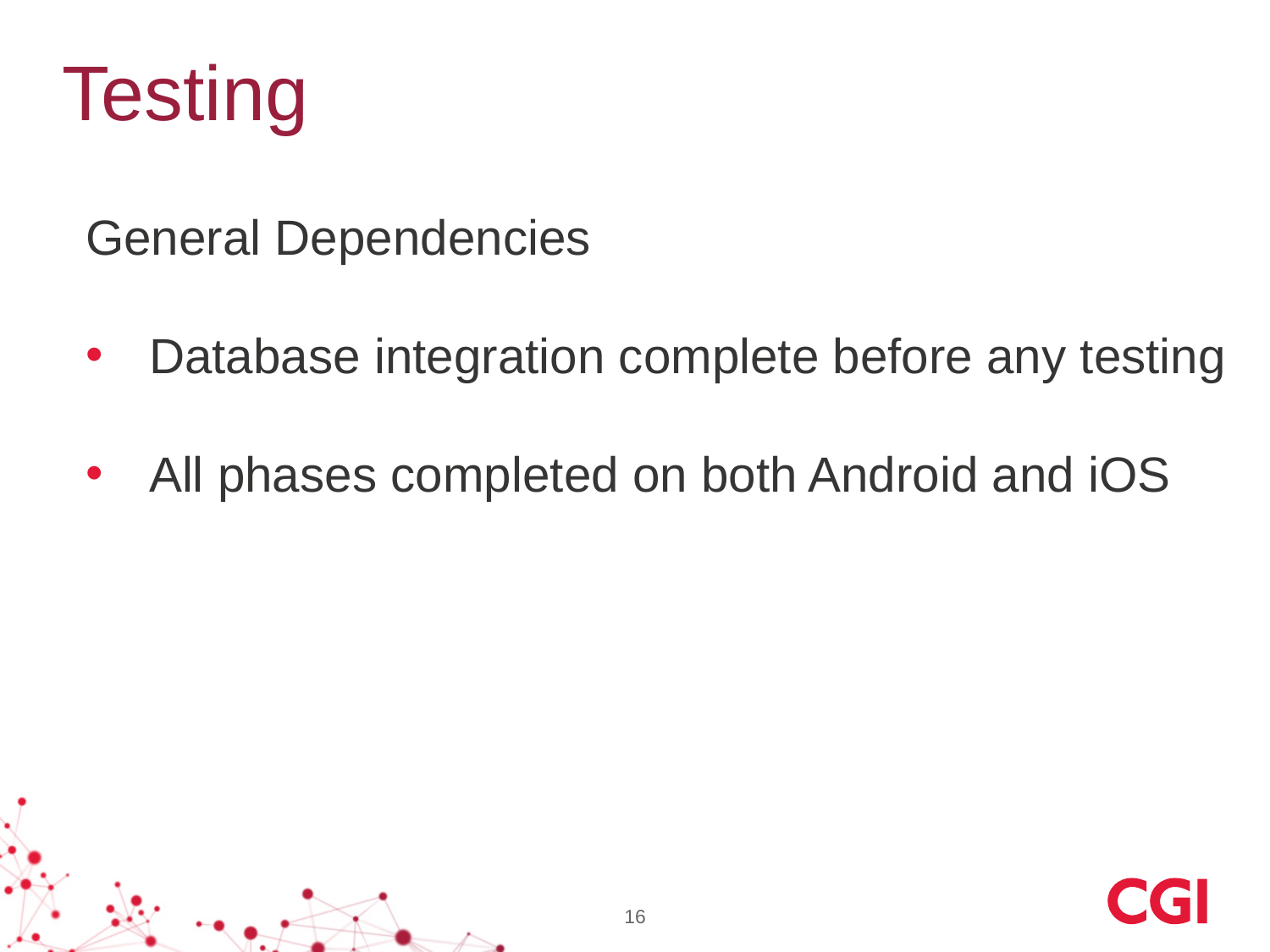

# Testing
General Dependencies

Database integration complete before any testing

All phases completed on both Android and iOS

16